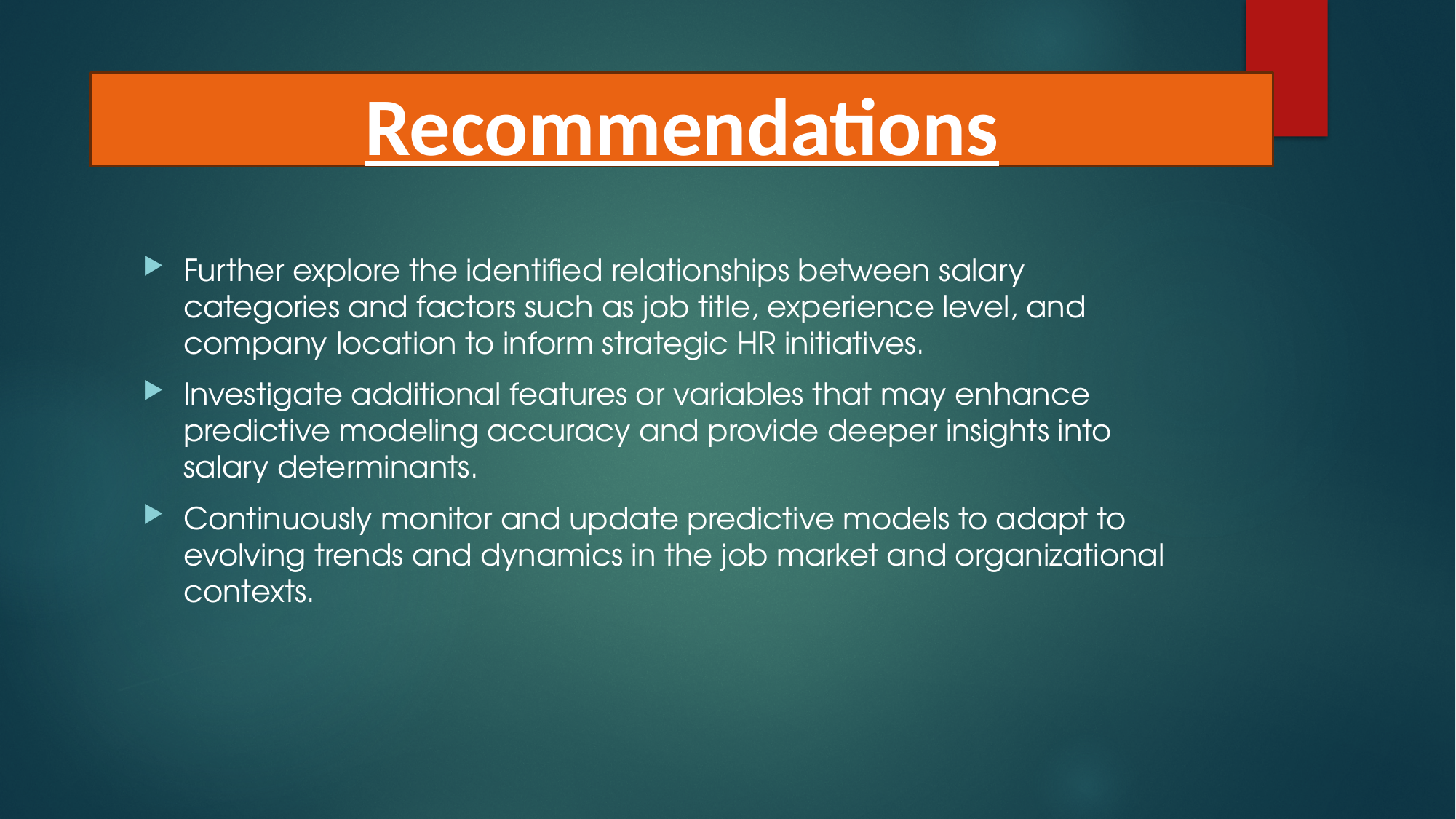

Recommendations
Further explore the identified relationships between salary categories and factors such as job title, experience level, and company location to inform strategic HR initiatives.
Investigate additional features or variables that may enhance predictive modeling accuracy and provide deeper insights into salary determinants.
Continuously monitor and update predictive models to adapt to evolving trends and dynamics in the job market and organizational contexts.